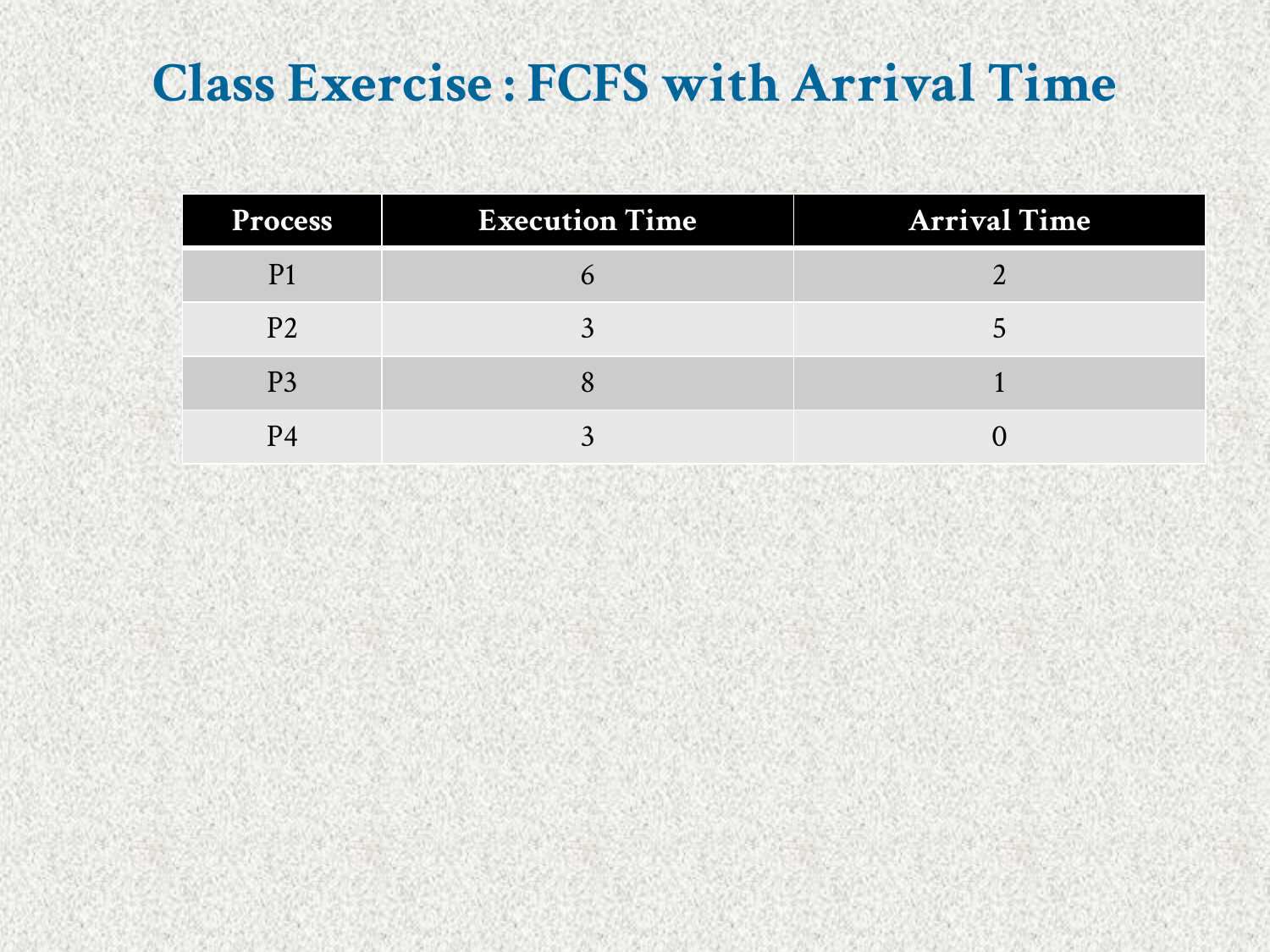

# Class Exercise : FCFS with Arrival Time
| Process | Execution Time |
| --- | --- |
| P1 | 6 |
| P2 | 3 |
| P3 | 8 |
| P4 | 3 |
| Arrival Time |
| --- |
| 2 |
| 5 |
| 1 |
| 0 |